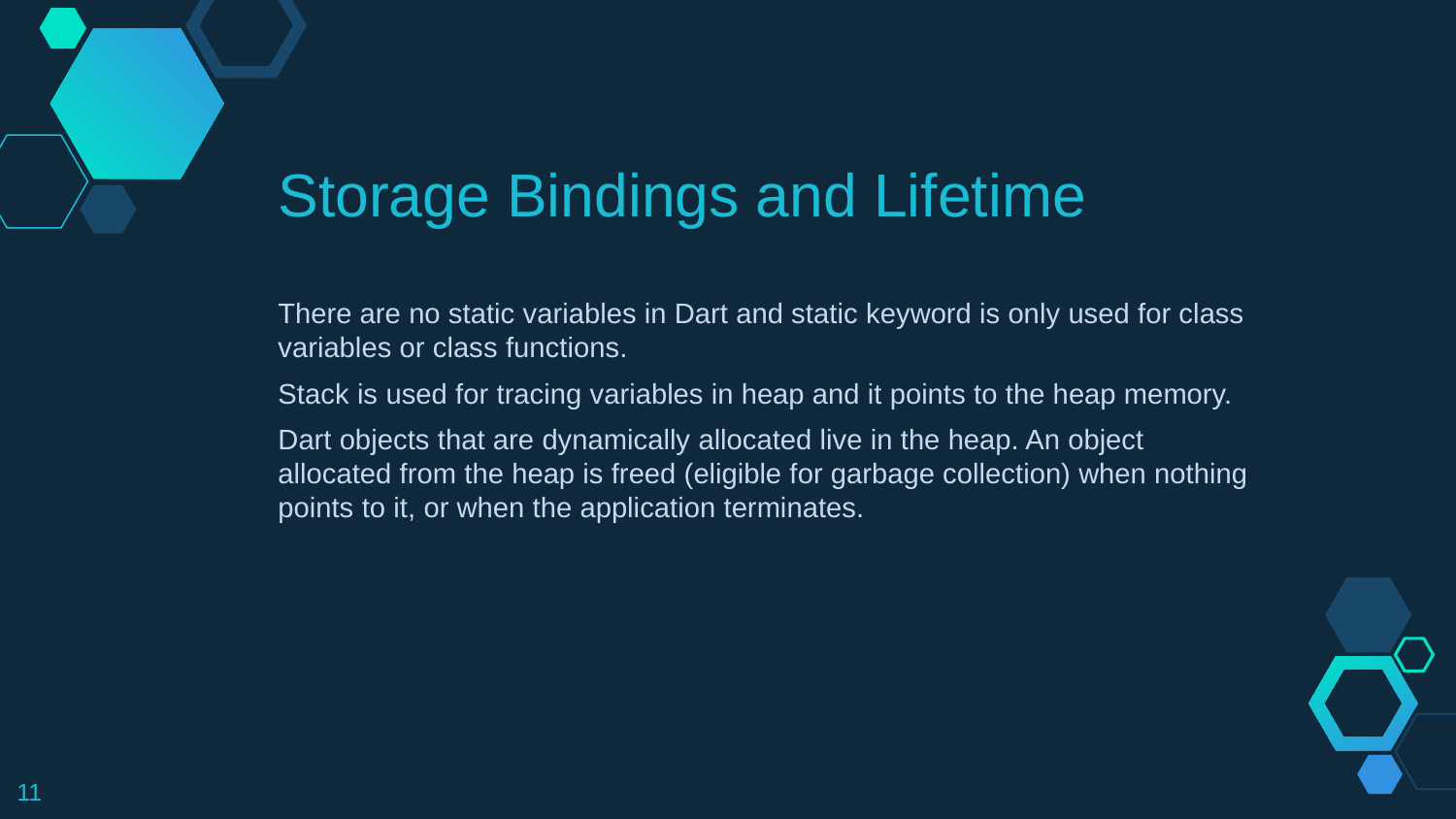

Storage Bindings and Lifetime
There are no static variables in Dart and static keyword is only used for class variables or class functions.
Stack is used for tracing variables in heap and it points to the heap memory.
Dart objects that are dynamically allocated live in the heap. An object allocated from the heap is freed (eligible for garbage collection) when nothing points to it, or when the application terminates.
11